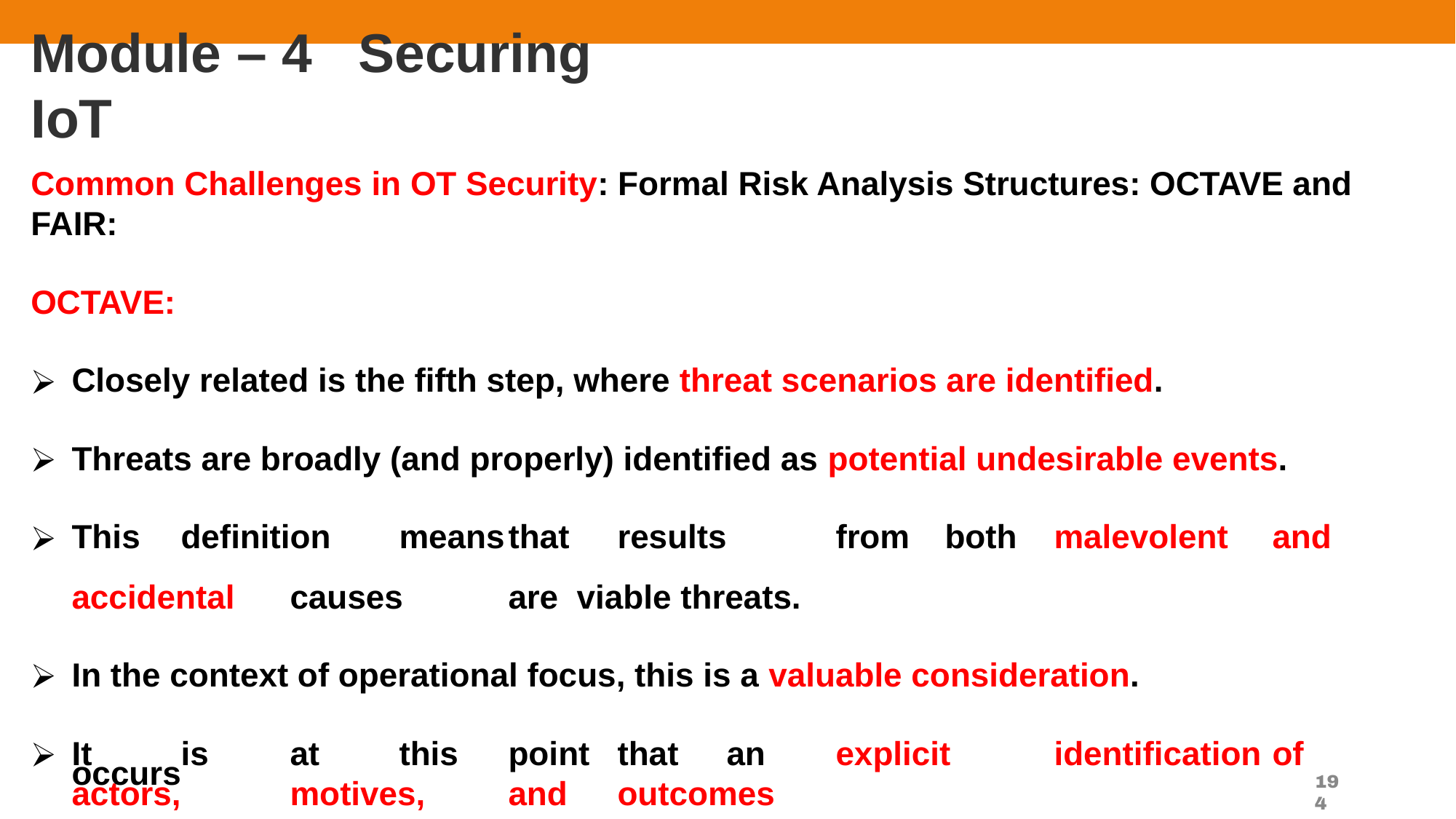

# Module – 4	Securing IoT
Common Challenges in OT Security: Formal Risk Analysis Structures: OCTAVE and FAIR:
OCTAVE:
Closely related is the fifth step, where threat scenarios are identified.
Threats are broadly (and properly) identified as potential undesirable events.
This	definition	means	that	results	from	both	malevolent	and	accidental	causes	are  viable threats.
In the context of operational focus, this is a valuable consideration.
It	is	at	this	point	that	an	explicit	identification	of	actors,	motives,	and	outcomes
occurs.
194